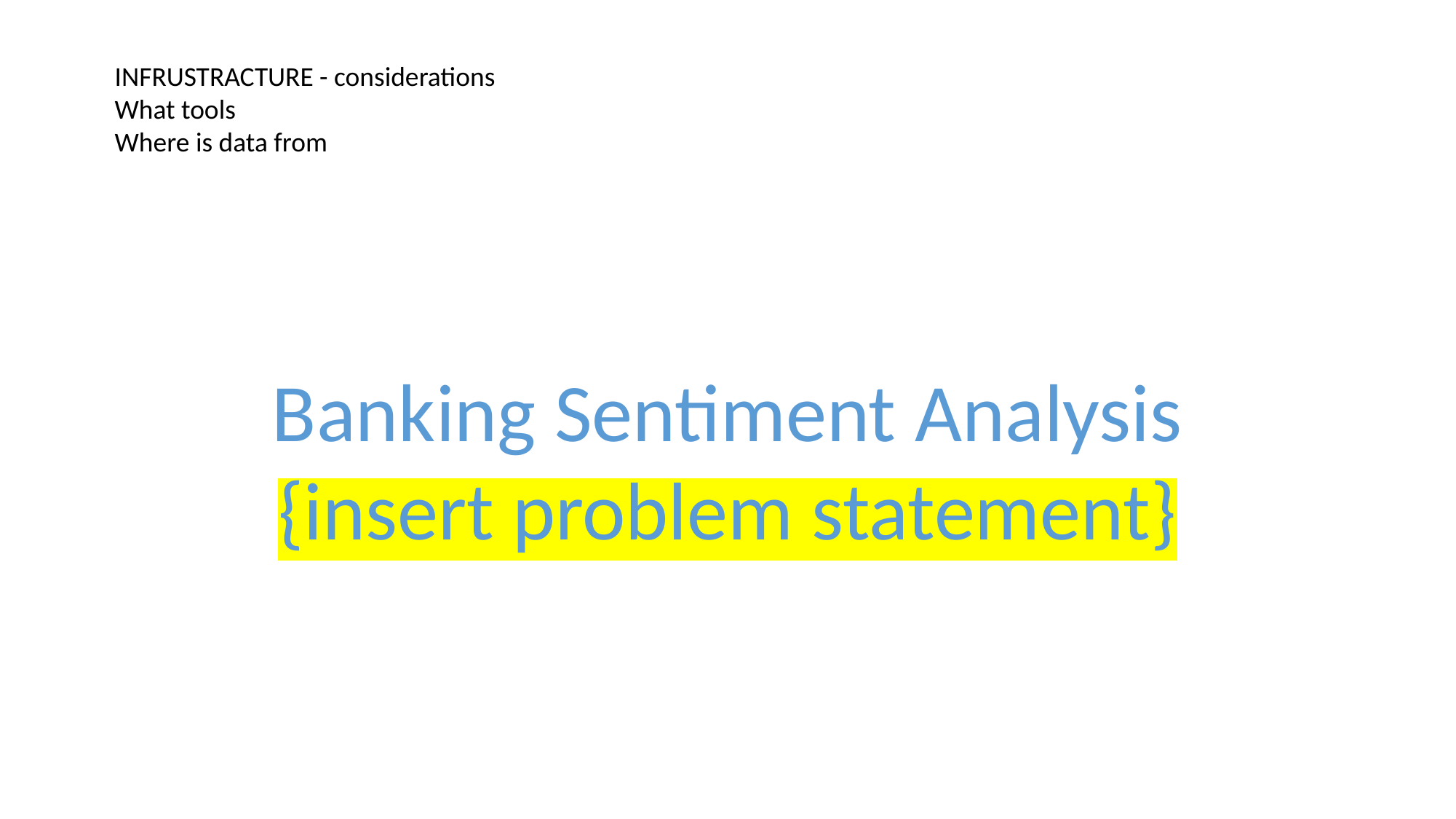

INFRUSTRACTURE - considerations
What tools
Where is data from

Banking Sentiment Analysis
{insert problem statement}